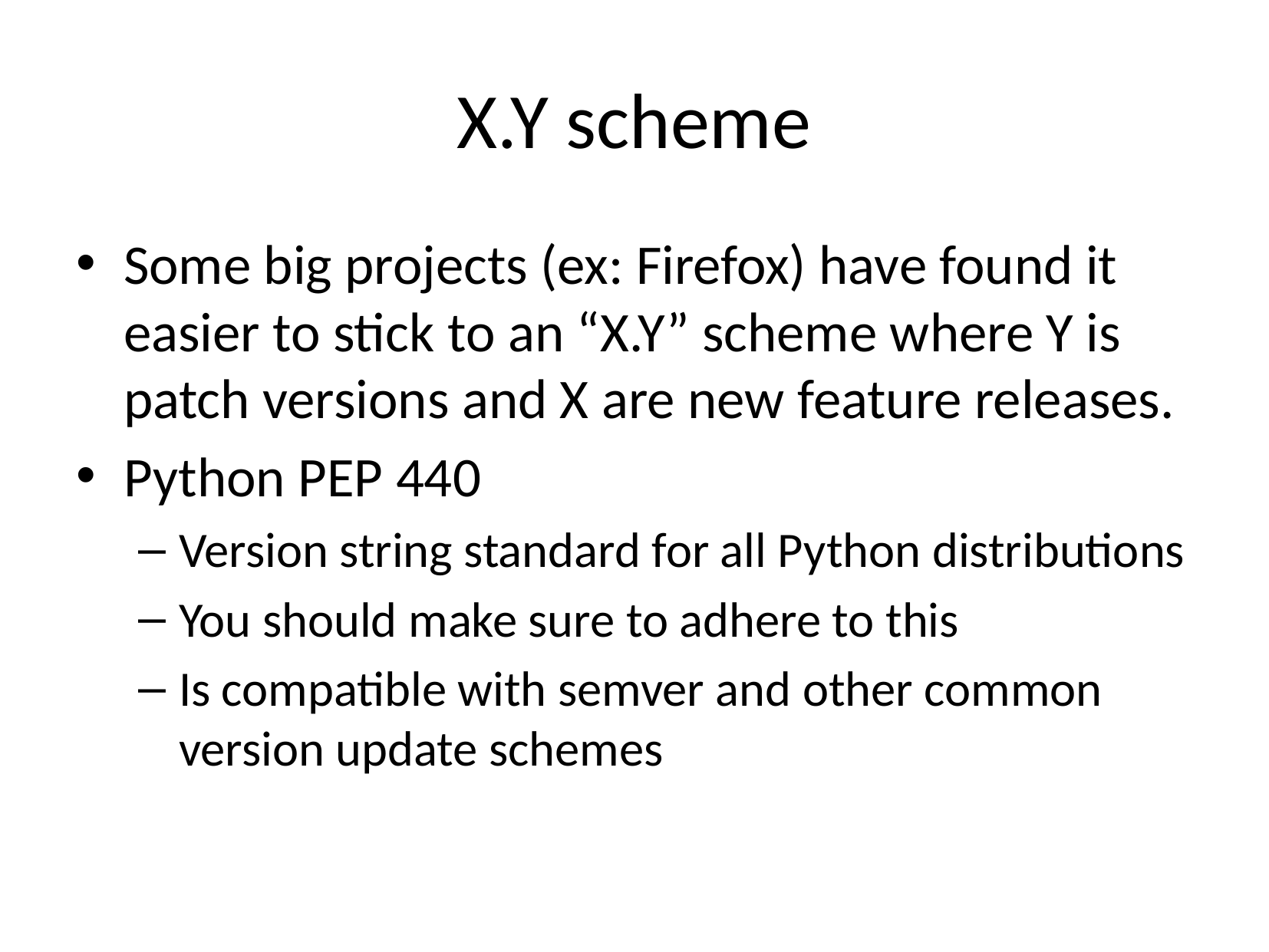

# X.Y scheme
Some big projects (ex: Firefox) have found it easier to stick to an “X.Y” scheme where Y is patch versions and X are new feature releases.
Python PEP 440
Version string standard for all Python distributions
You should make sure to adhere to this
Is compatible with semver and other common version update schemes